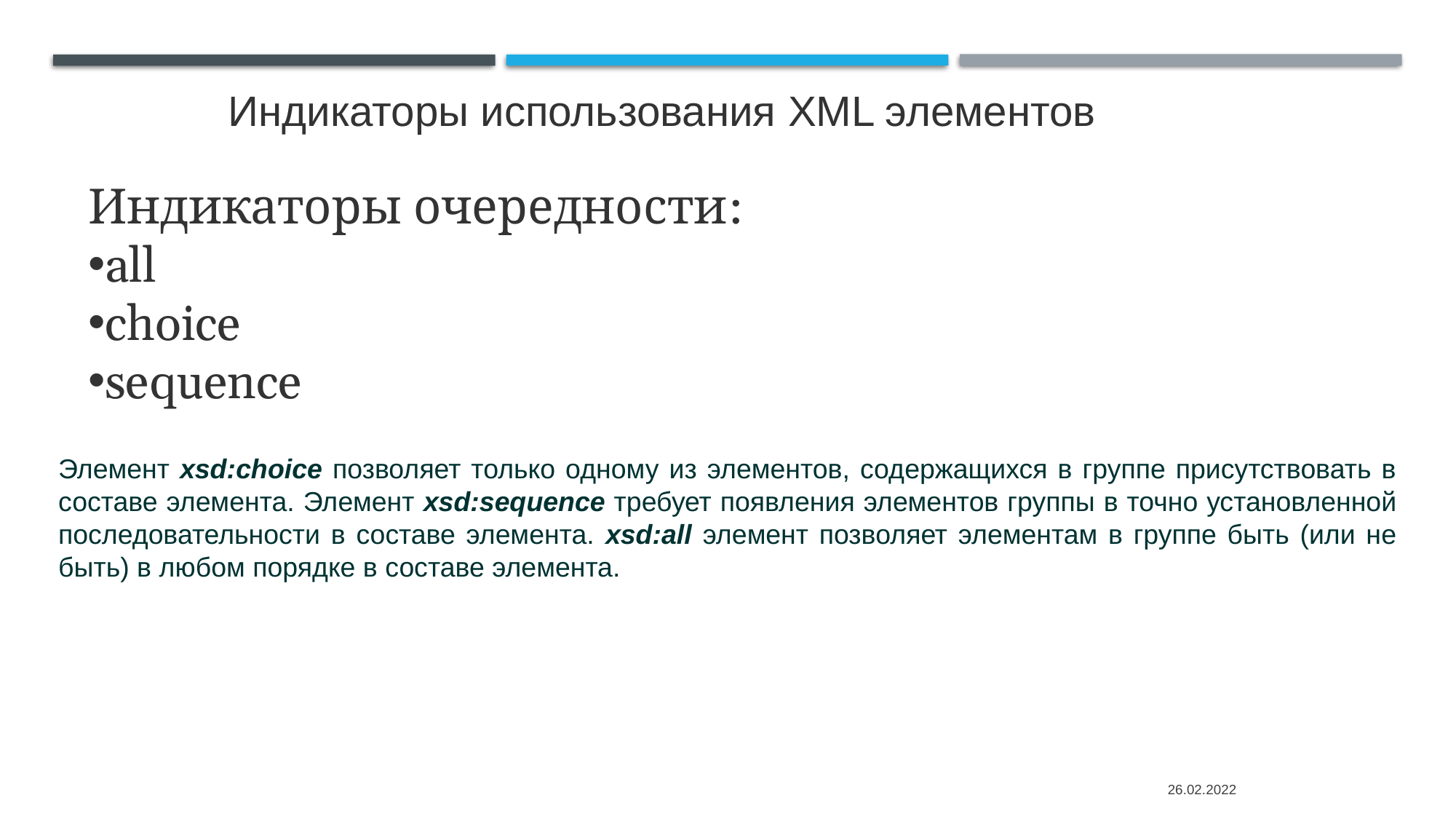

Индикаторы использования XML элементов
Индикаторы очередности:
all
choice
sequence
Элемент xsd:choice позволяет только одному из элементов, содержащихся в группе присутствовать в составе элемента. Элемент xsd:sequence требует появления элементов группы в точно установленной последовательности в составе элемента. xsd:all элемент позволяет элементам в группе быть (или не быть) в любом порядке в составе элемента.
26.02.2022